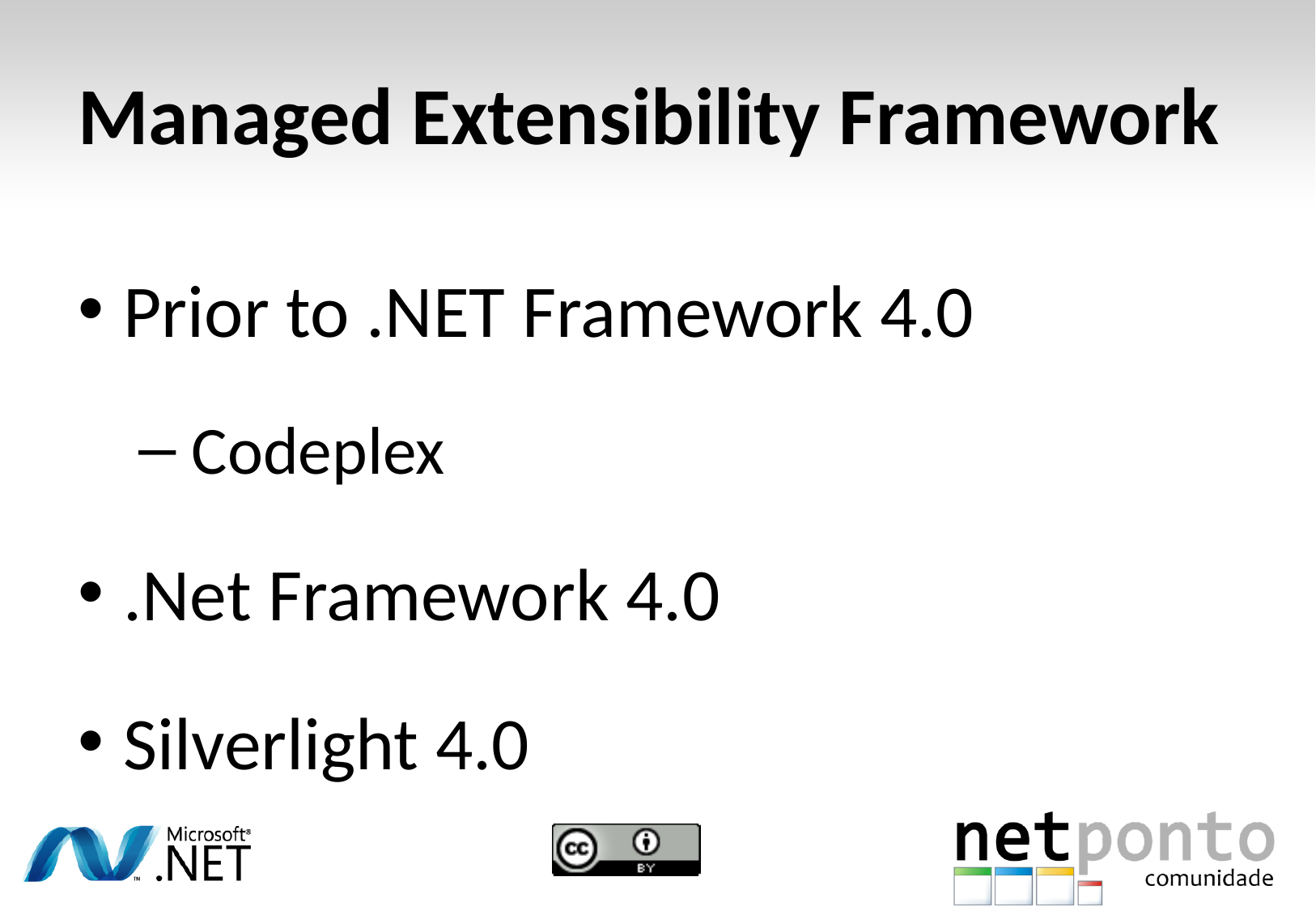

# Managed Extensibility Framework
Prior to .NET Framework 4.0
 Codeplex
.Net Framework 4.0
Silverlight 4.0